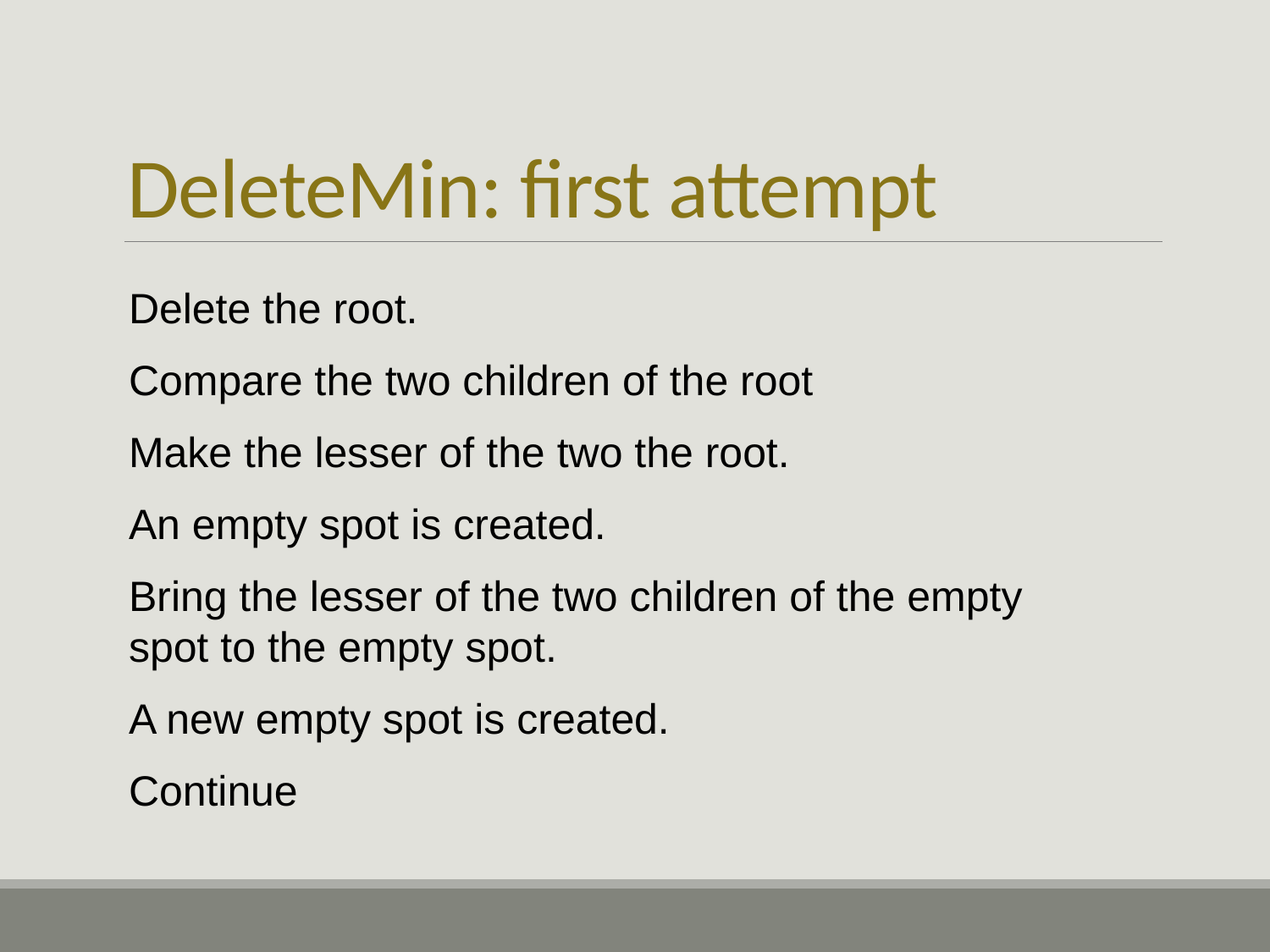

# DeleteMin: first attempt
Delete the root.
Compare the two children of the root
Make the lesser of the two the root.
An empty spot is created.
Bring the lesser of the two children of the empty spot to the empty spot.
A new empty spot is created.
Continue